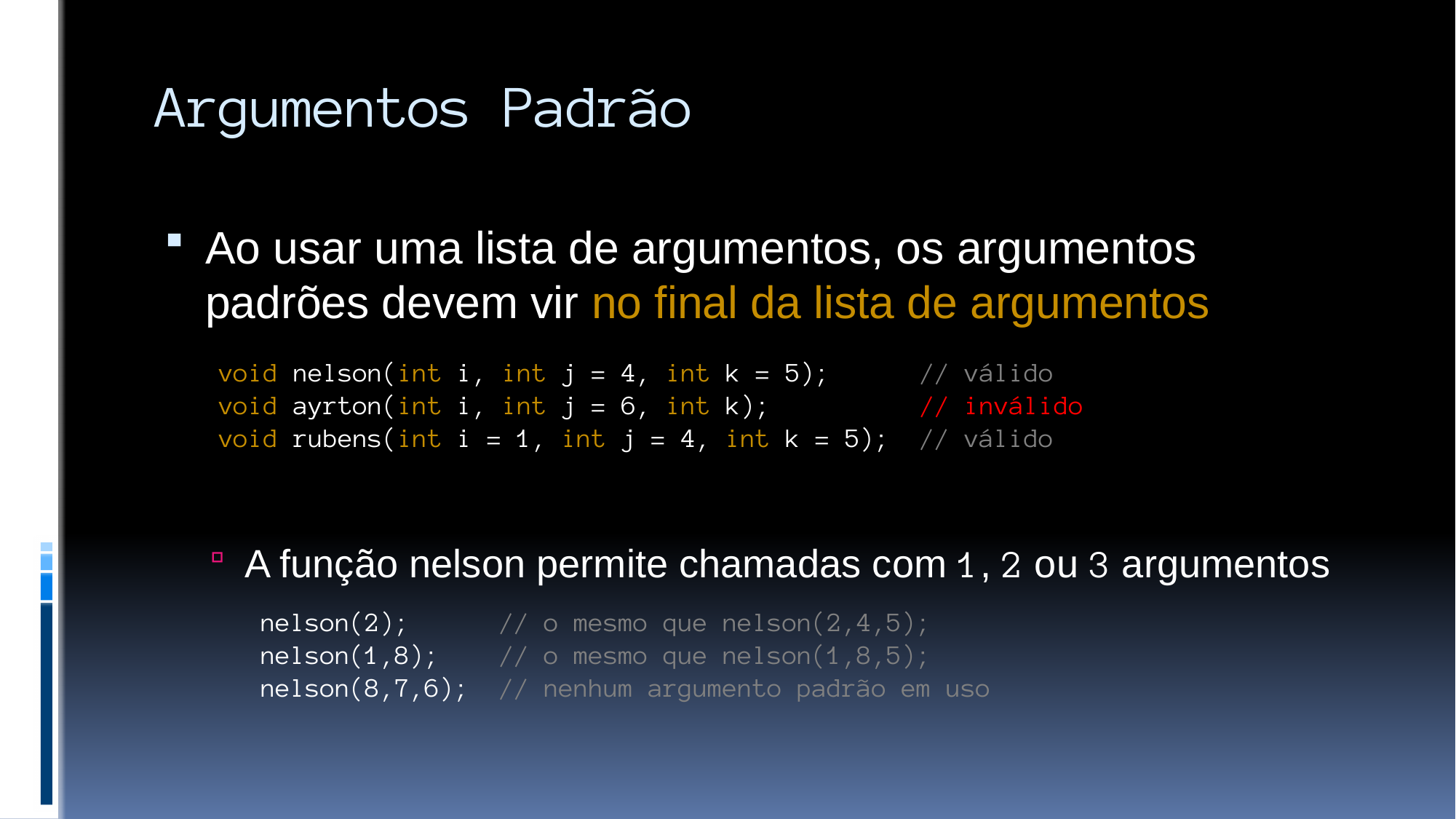

# Argumentos Padrão
Ao usar uma lista de argumentos, os argumentos padrões devem vir no final da lista de argumentos

A função nelson permite chamadas com 1, 2 ou 3 argumentos
void nelson(int i, int j = 4, int k = 5);      // válido
void ayrton(int i, int j = 6, int k);          // inválido
void rubens(int i = 1, int j = 4, int k = 5);  // válido

nelson(2);      // o mesmo que nelson(2,4,5);
nelson(1,8);    // o mesmo que nelson(1,8,5);
nelson(8,7,6);  // nenhum argumento padrão em uso